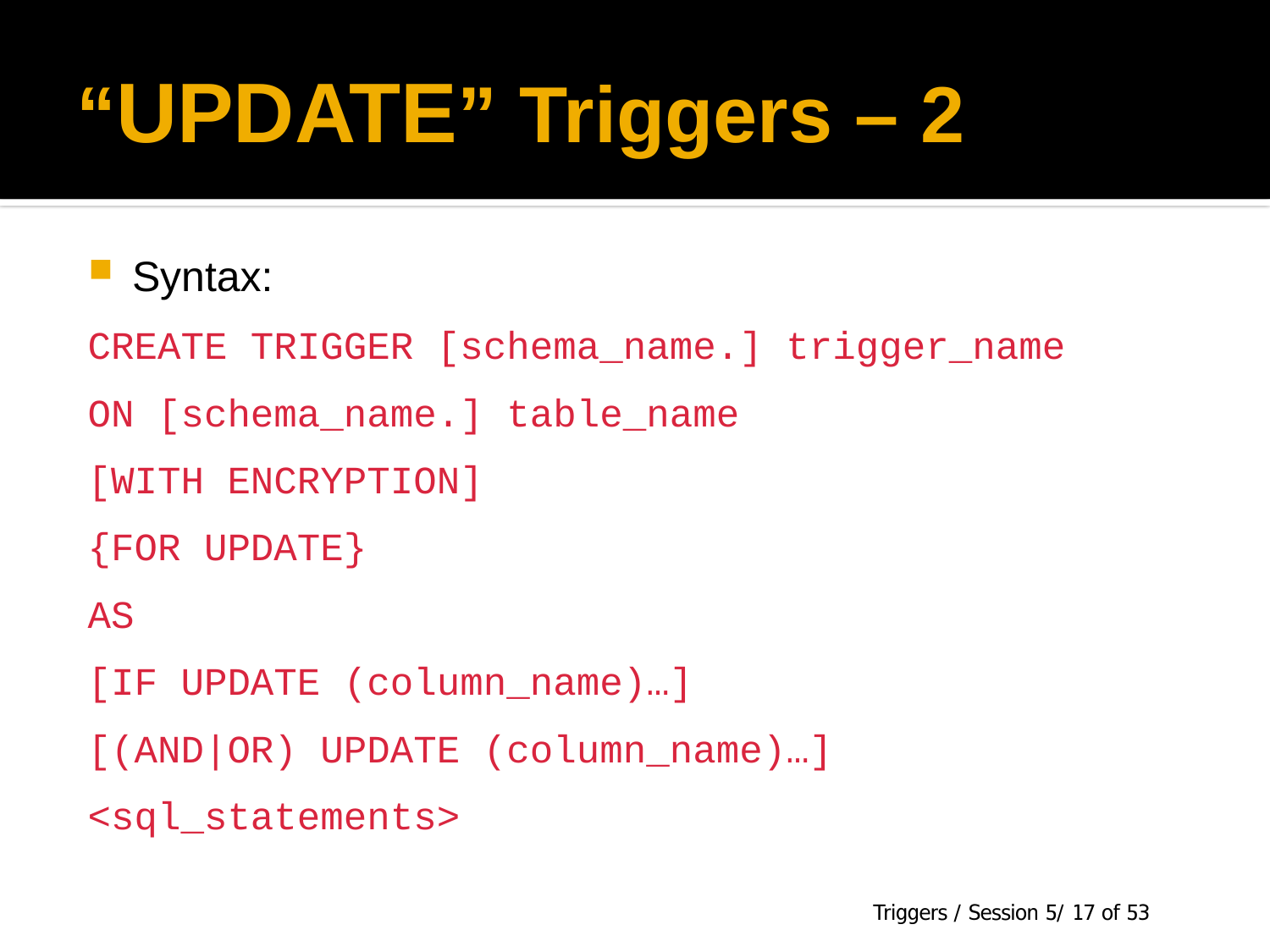

# “UPDATE” Triggers – 2
Syntax:
CREATE TRIGGER [schema_name.] trigger_name
ON [schema_name.] table_name
[WITH ENCRYPTION]
{FOR UPDATE}
AS
[IF UPDATE (column_name)…]
[(AND|OR) UPDATE (column_name)…]
<sql_statements>